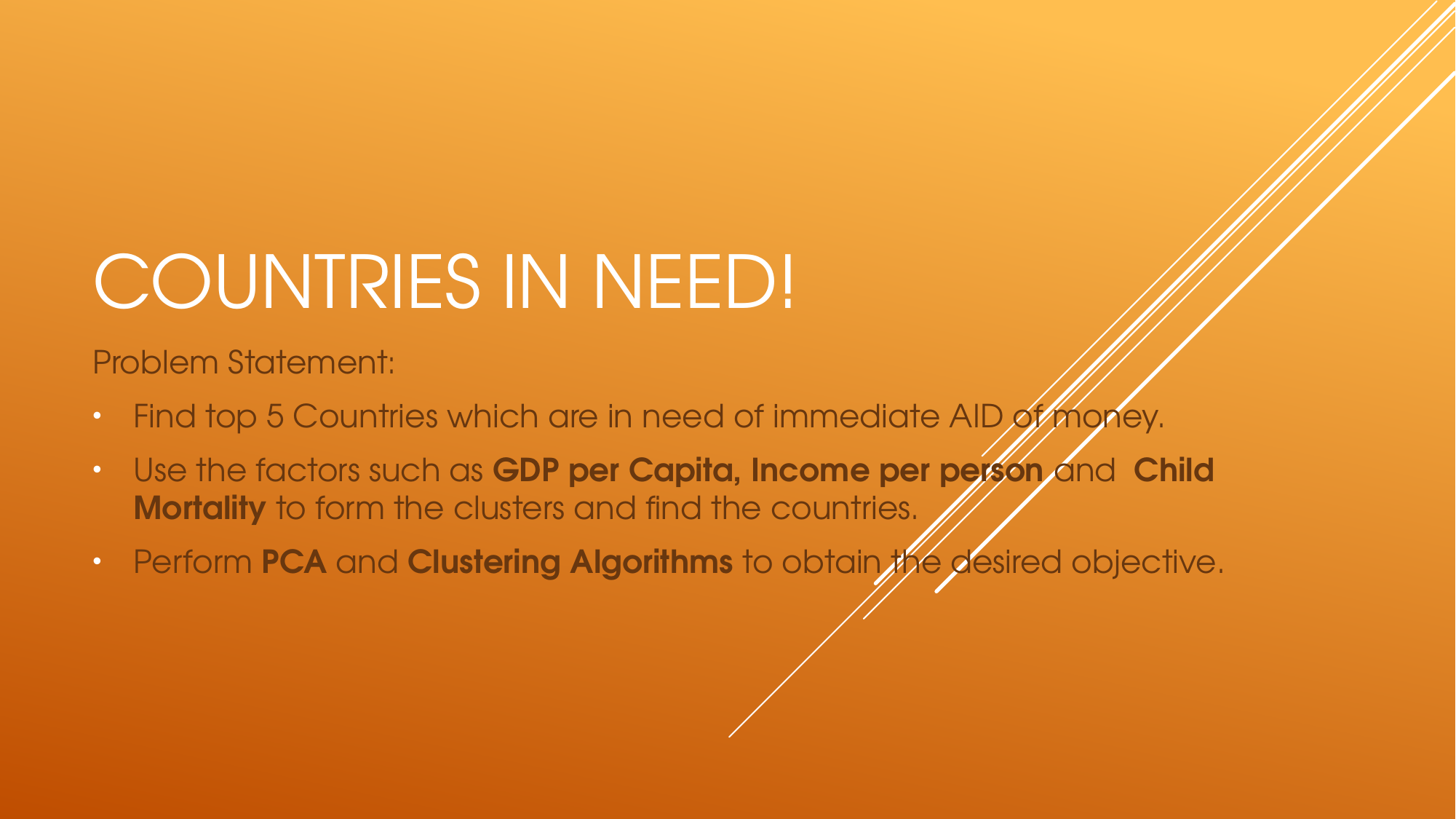

# Countries in Need!
Problem Statement:
Find top 5 Countries which are in need of immediate AID of money.
Use the factors such as GDP per Capita, Income per person and  Child Mortality to form the clusters and find the countries.
Perform PCA and Clustering Algorithms to obtain the desired objective.